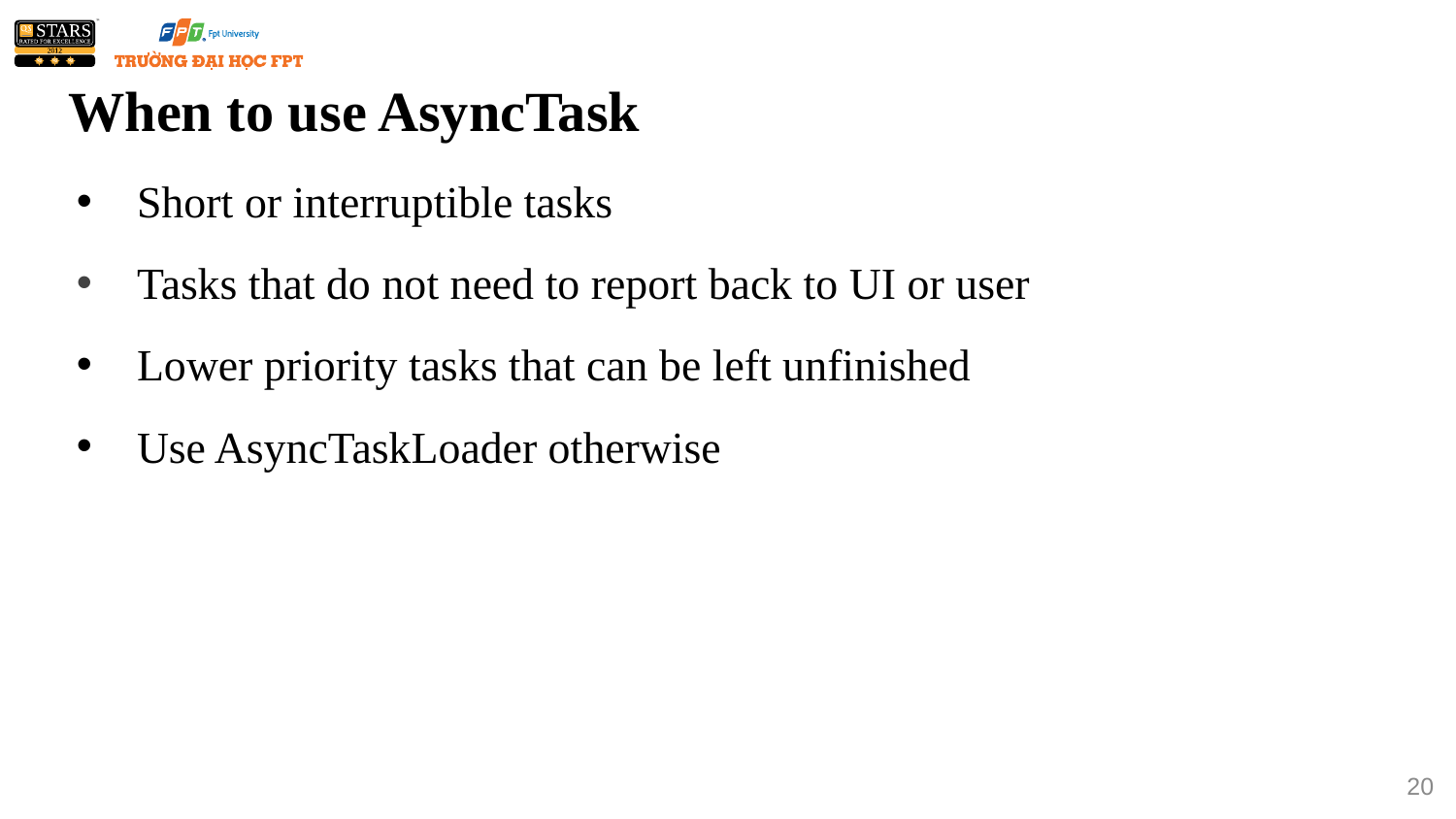

# When to use AsyncTask
Short or interruptible tasks
Tasks that do not need to report back to UI or user
Lower priority tasks that can be left unfinished
Use AsyncTaskLoader otherwise

20